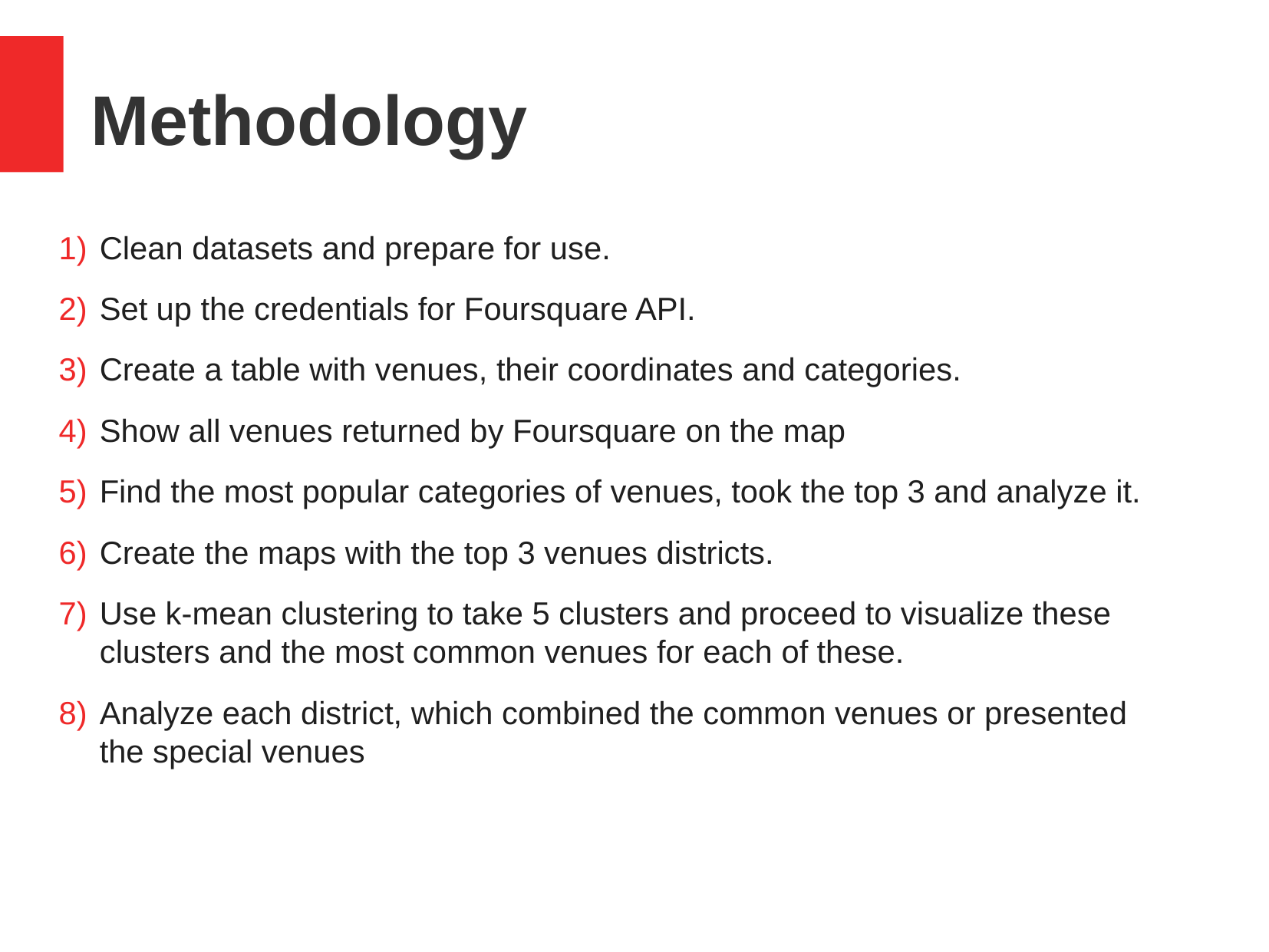

Methodology
Clean datasets and prepare for use.
Set up the credentials for Foursquare API.
Create a table with venues, their coordinates and categories.
Show all venues returned by Foursquare on the map
Find the most popular categories of venues, took the top 3 and analyze it.
Create the maps with the top 3 venues districts.
Use k-mean clustering to take 5 clusters and proceed to visualize these clusters and the most common venues for each of these.
Analyze each district, which combined the common venues or presented the special venues